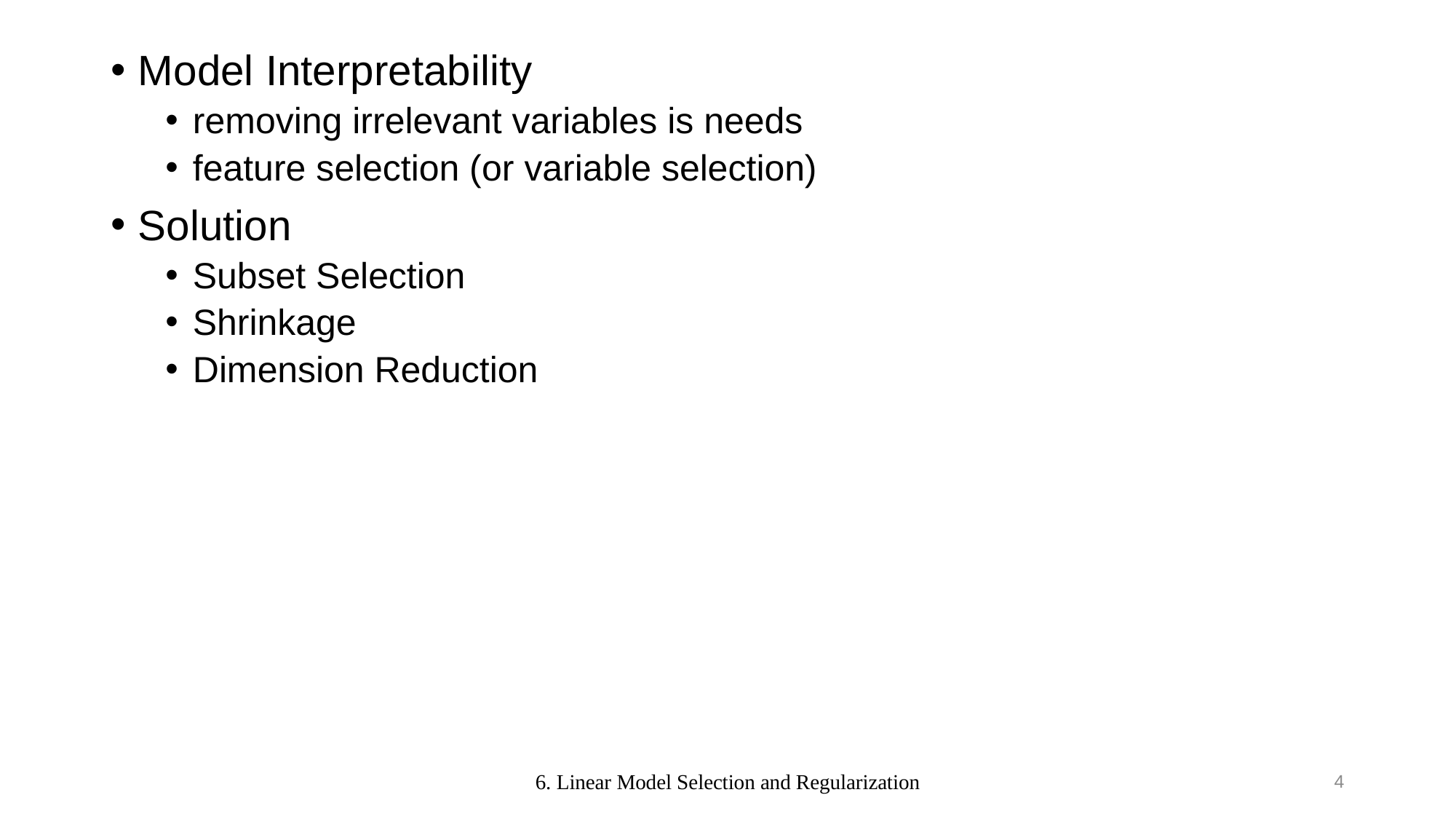

Model Interpretability
removing irrelevant variables is needs
feature selection (or variable selection)
Solution
Subset Selection
Shrinkage
Dimension Reduction
6. Linear Model Selection and Regularization
4